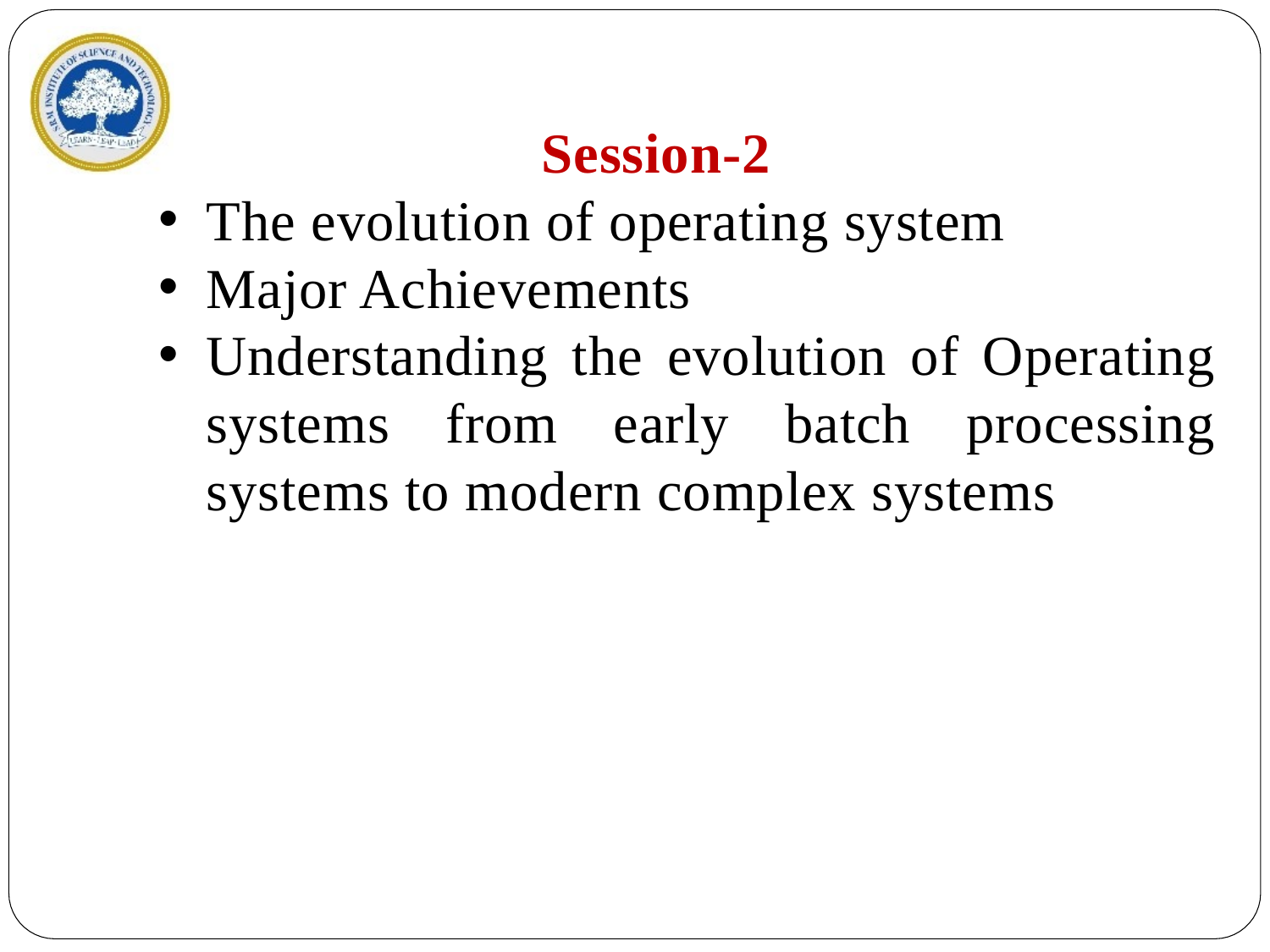

Session-2
The evolution of operating system
Major Achievements
Understanding the evolution of Operating systems from early batch processing systems to modern complex systems